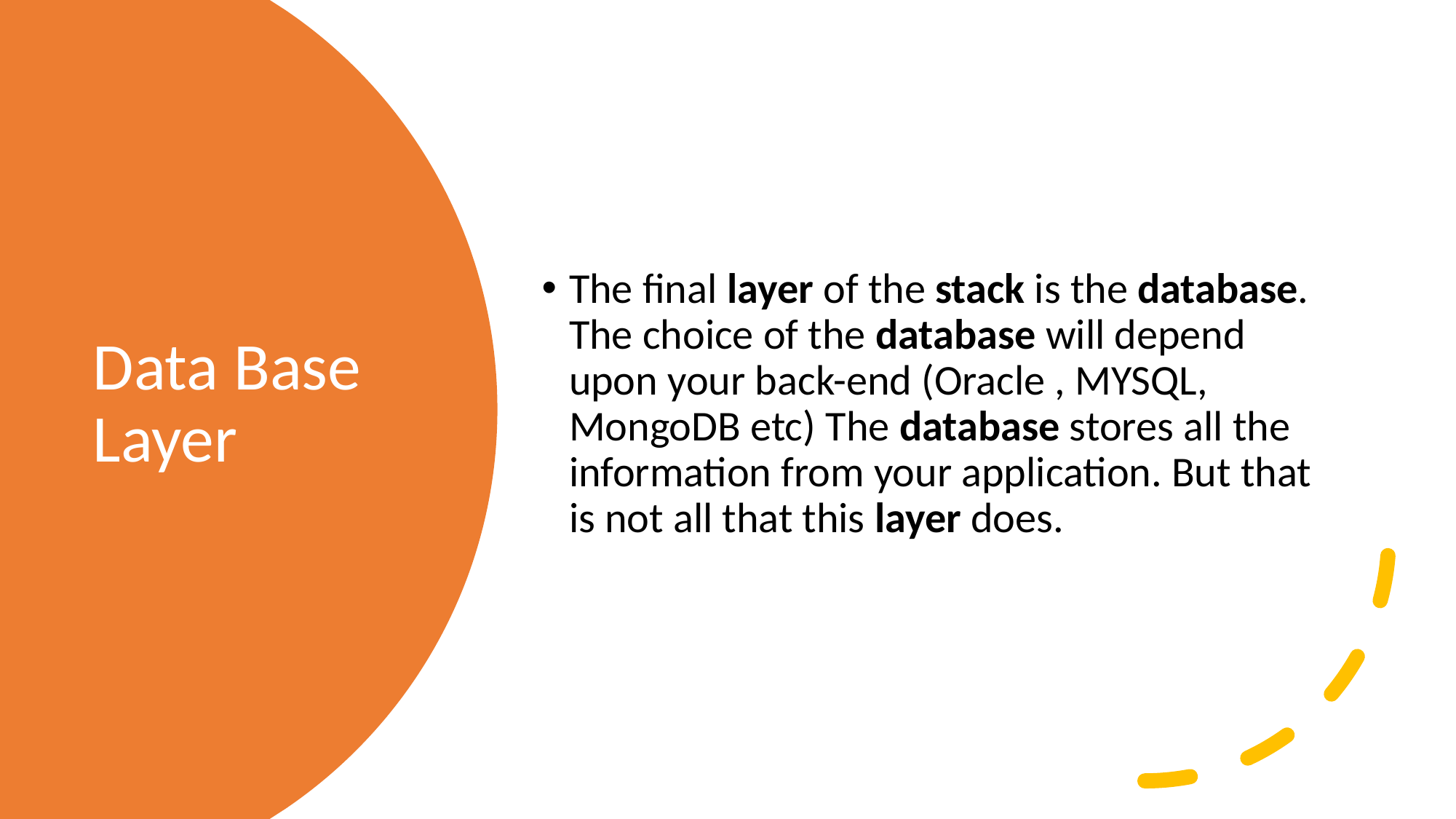

The final layer of the stack is the database. The choice of the database will depend upon your back-end (Oracle , MYSQL, MongoDB etc) The database stores all the information from your application. But that is not all that this layer does.
# Data Base Layer